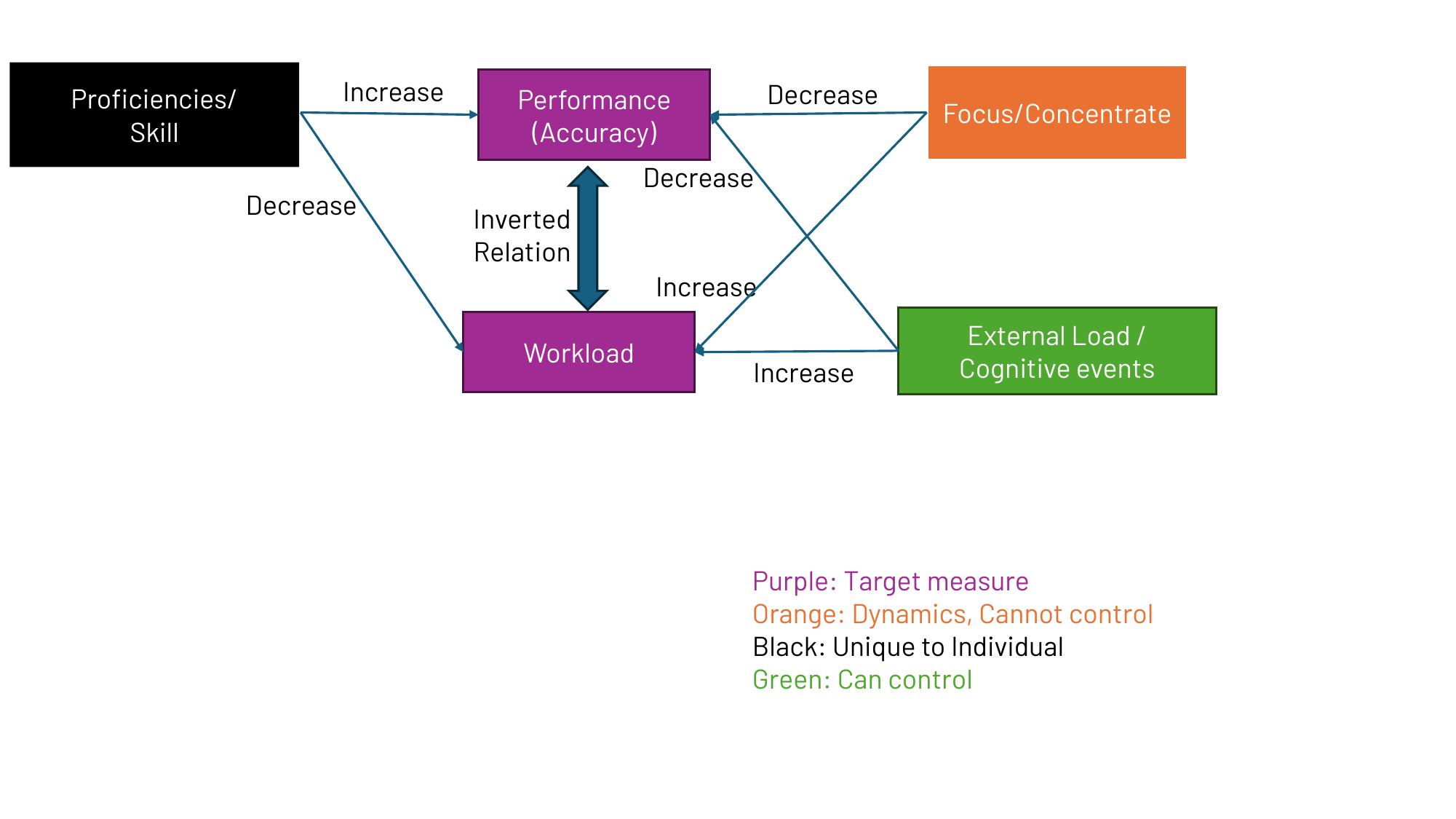

Proficiencies/
Skill
Focus/Concentrate
Increase
Performance
(Accuracy)
Decrease
Decrease

Decrease
Inverted
Relation
Increase
External Load /
Cognitive events
Workload
Increase
Purple: Target measure
Orange: Dynamics, Cannot control
Black: Unique to Individual
Green: Can control